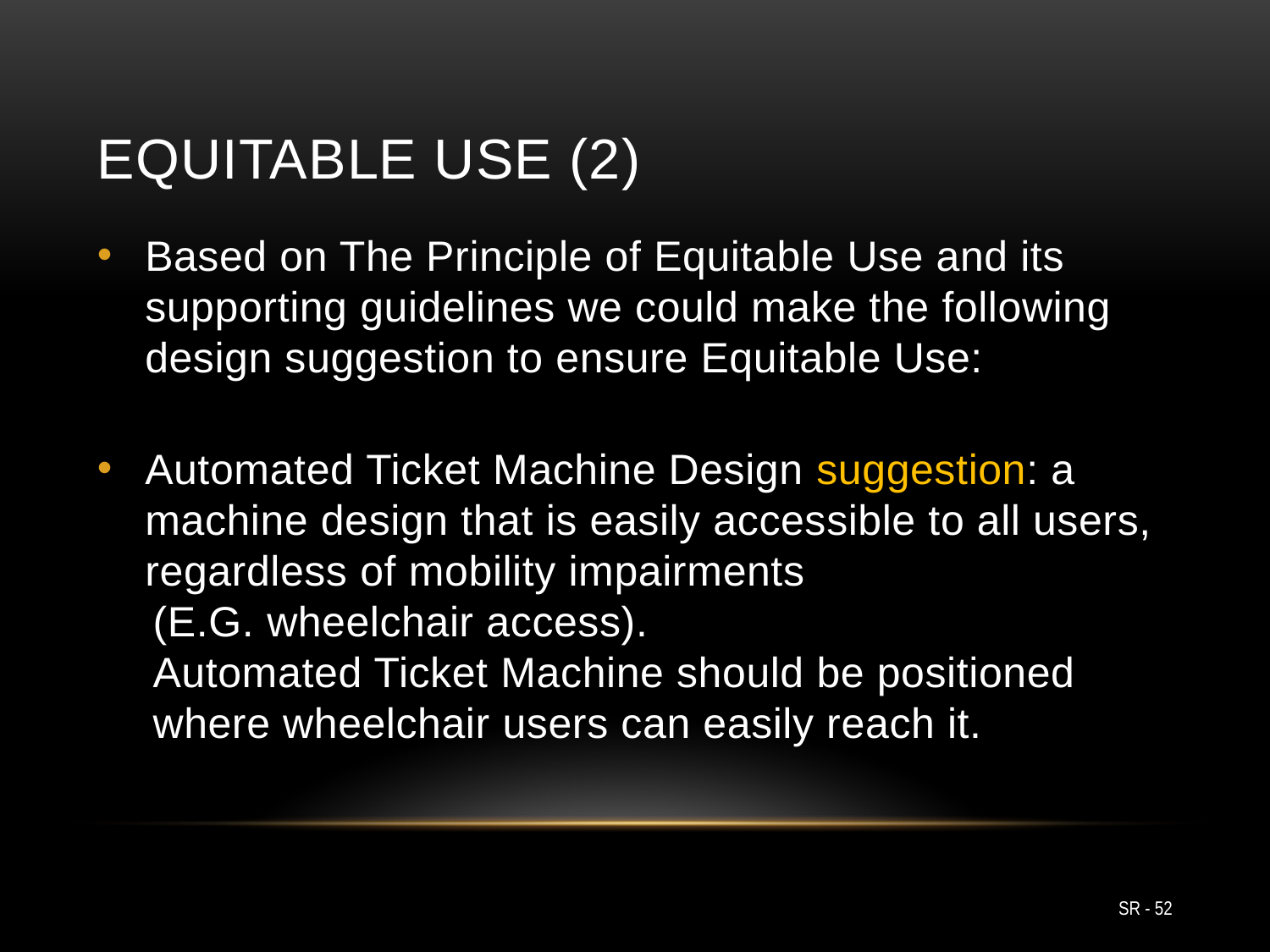

# Equitable Use (2)
Based on The Principle of Equitable Use and its supporting guidelines we could make the following design suggestion to ensure Equitable Use:

Automated Ticket Machine Design suggestion: a machine design that is easily accessible to all users, regardless of mobility impairments
(E.G. wheelchair access).
Automated Ticket Machine should be positioned where wheelchair users can easily reach it.
SR - 52